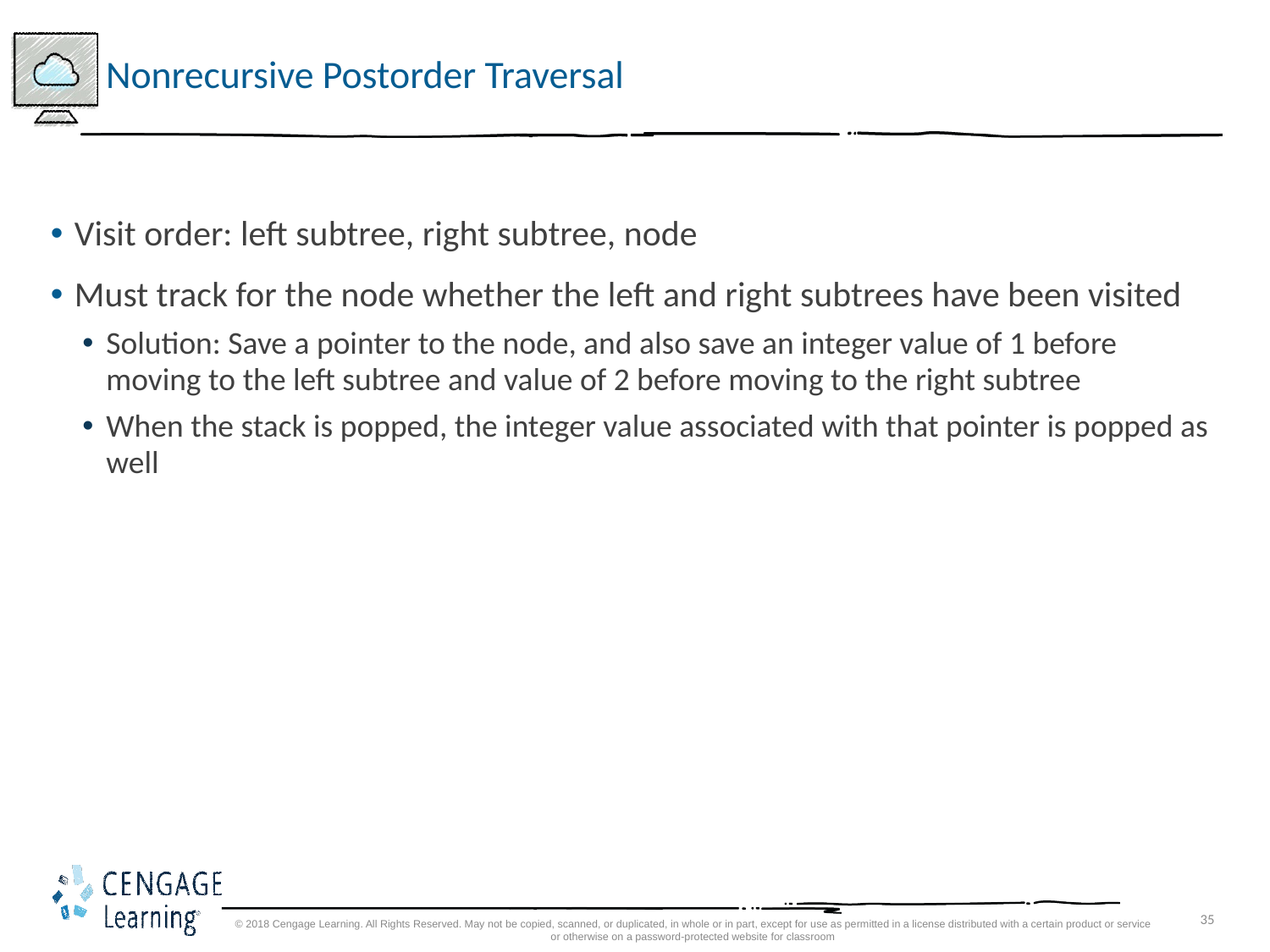

# Nonrecursive Postorder Traversal
Visit order: left subtree, right subtree, node
Must track for the node whether the left and right subtrees have been visited
Solution: Save a pointer to the node, and also save an integer value of 1 before moving to the left subtree and value of 2 before moving to the right subtree
When the stack is popped, the integer value associated with that pointer is popped as well
© 2018 Cengage Learning. All Rights Reserved. May not be copied, scanned, or duplicated, in whole or in part, except for use as permitted in a license distributed with a certain product or service or otherwise on a password-protected website for classroom